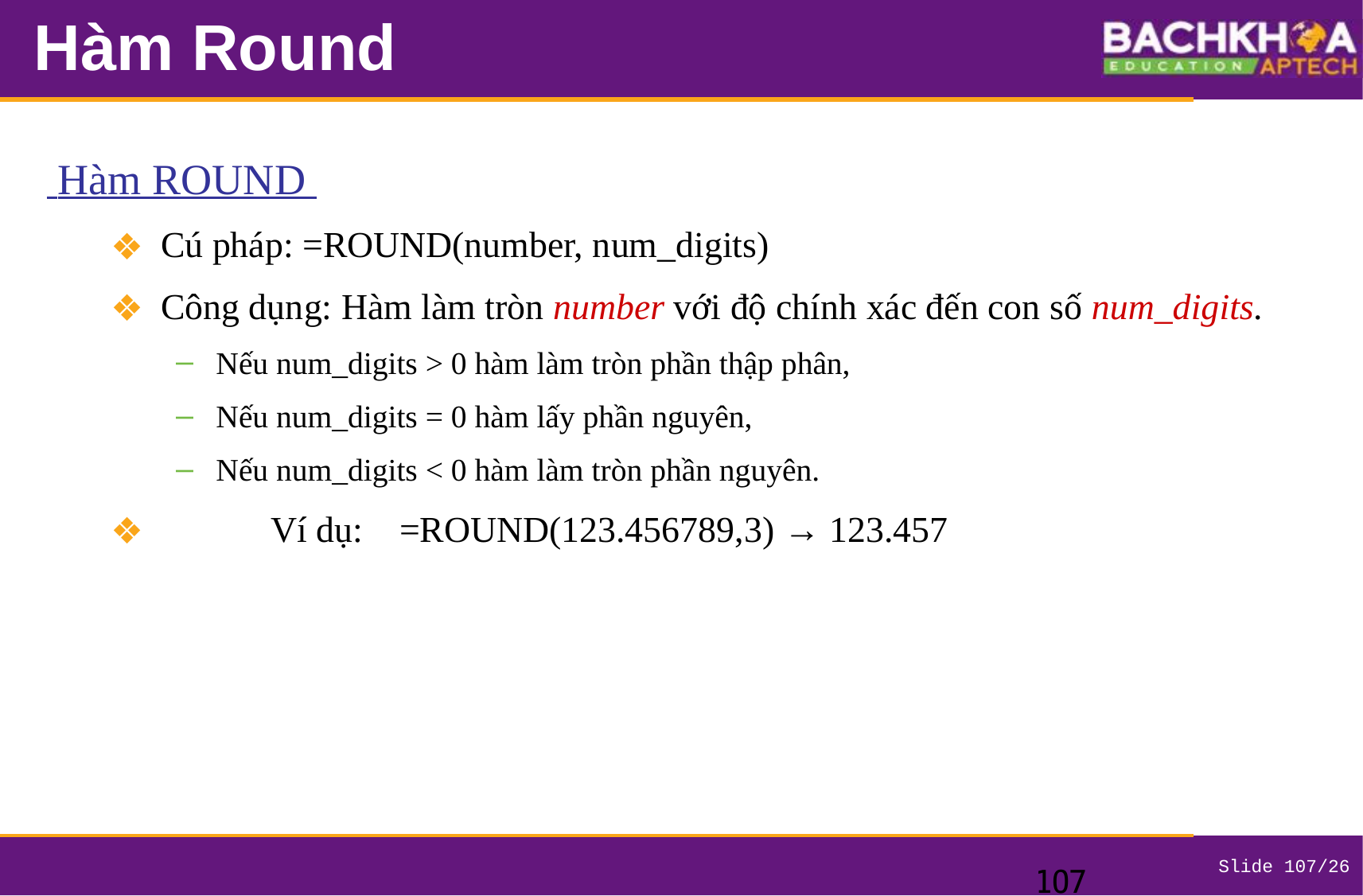

# Hàm Round
 Hàm ROUND
 Cú pháp: =ROUND(number, num_digits)
 Công dụng: Hàm làm tròn number với độ chính xác đến con số num_digits.
 Nếu num_digits > 0 hàm làm tròn phần thập phân,
 Nếu num_digits = 0 hàm lấy phần nguyên,
 Nếu num_digits < 0 hàm làm tròn phần nguyên.
	Ví dụ:	 =ROUND(123.456789,3) → 123.457

107